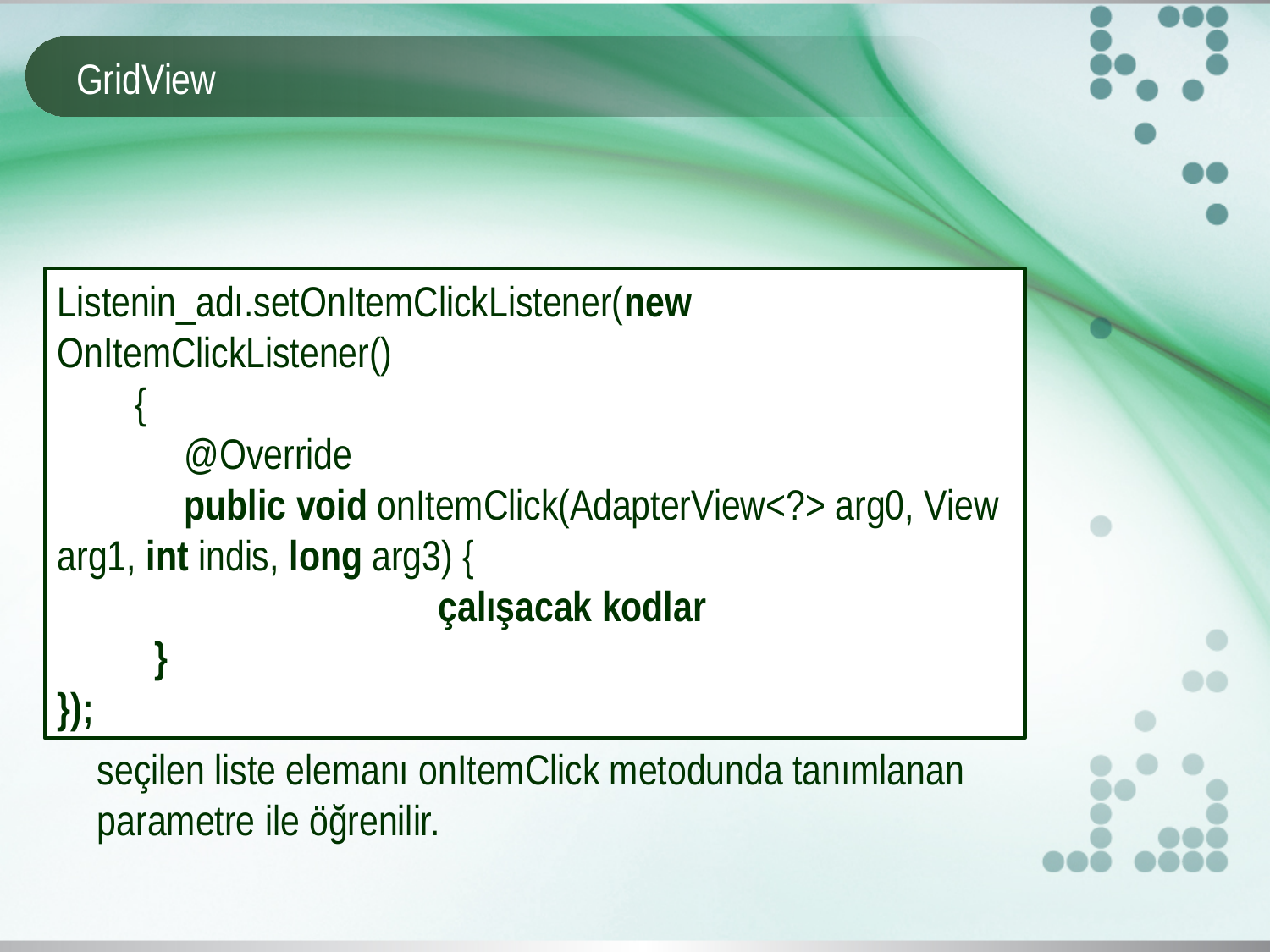

# GridView
Listenin_adı.setOnItemClickListener(new OnItemClickListener()
        {
	@Override
	public void onItemClick(AdapterView<?> arg0, View arg1, int indis, long arg3) {
			çalışacak kodlar
          }
});
seçilen liste elemanı onItemClick metodunda tanımlanan parametre ile öğrenilir.